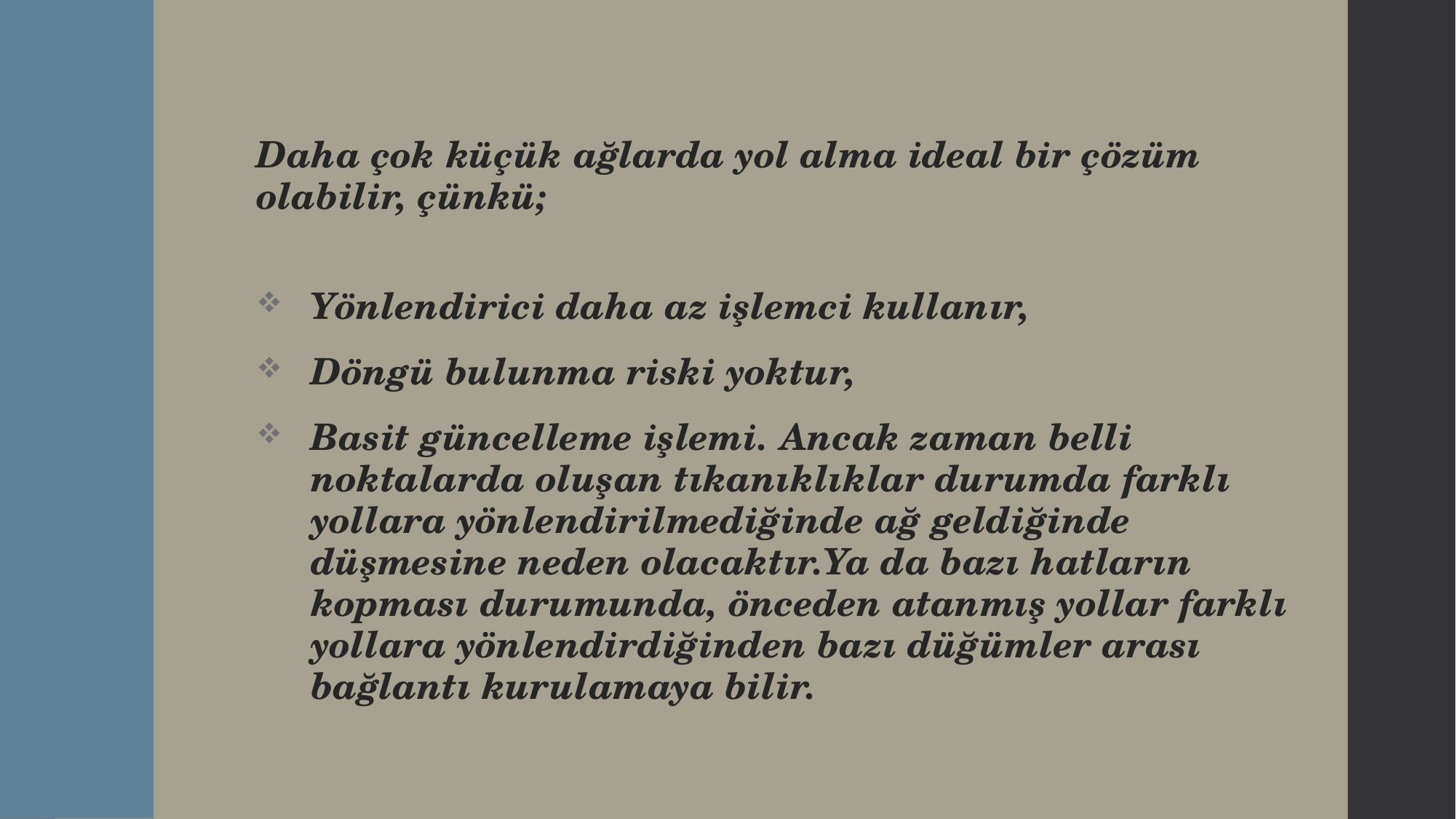

Daha çok küçük ağlarda yol alma ideal bir çözüm olabilir, çünkü;
Yönlendirici daha az işlemci kullanır,
Döngü bulunma riski yoktur,
Basit güncelleme işlemi. Ancak zaman belli noktalarda oluşan tıkanıklıklar durumda farklı yollara yönlendirilmediğinde ağ geldiğinde düşmesine neden olacaktır.Ya da bazı hatların kopması durumunda, önceden atanmış yollar farklı yollara yönlendirdiğinden bazı düğümler arası bağlantı kurulamaya bilir.